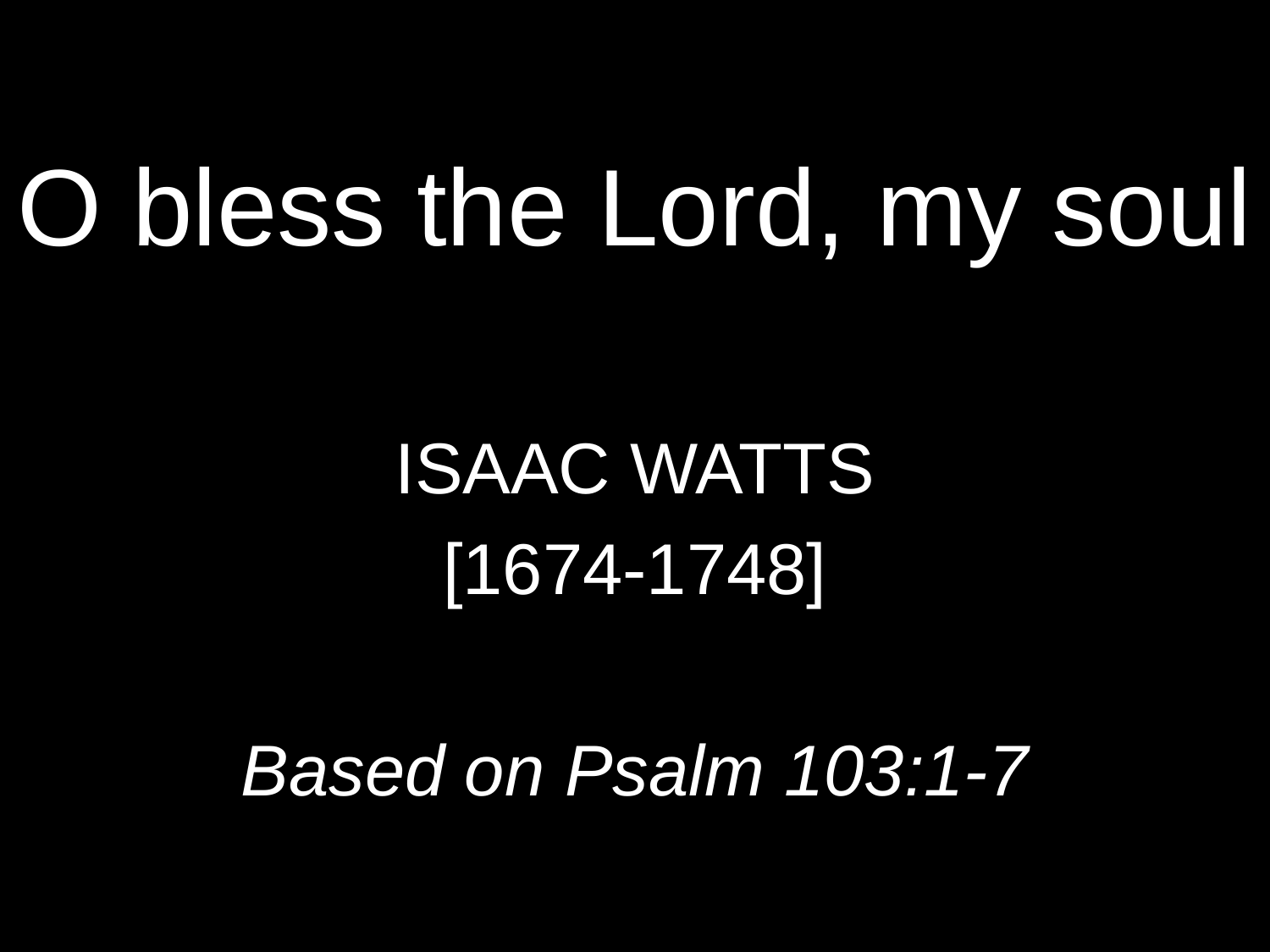

O bless the Lord, my soul

ISAAC WATTS
[1674-1748]

Based on Psalm 103:1-7